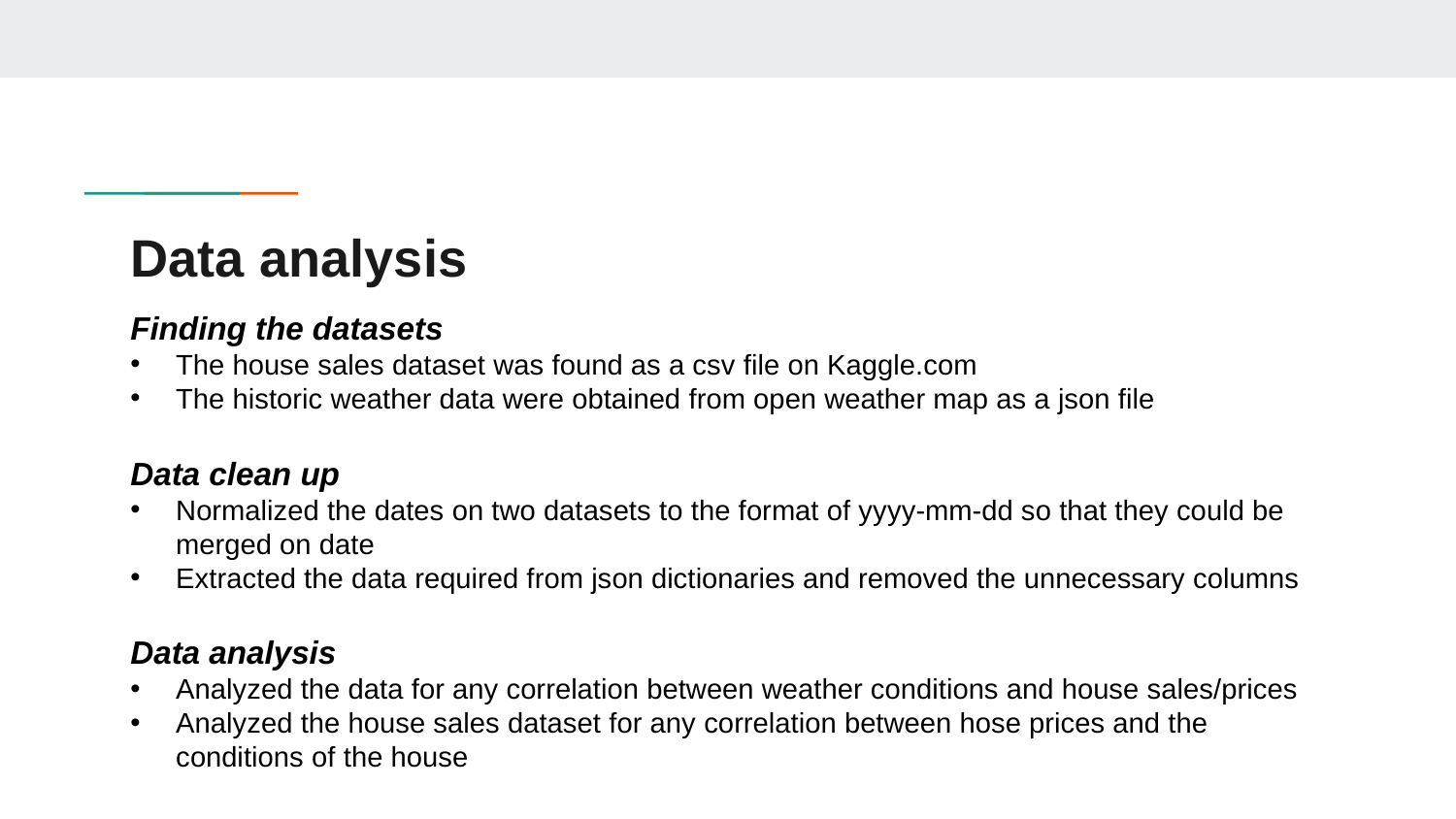

# Data analysis
Finding the datasets
The house sales dataset was found as a csv file on Kaggle.com
The historic weather data were obtained from open weather map as a json file

Data clean up
Normalized the dates on two datasets to the format of yyyy-mm-dd so that they could be merged on date
Extracted the data required from json dictionaries and removed the unnecessary columns

Data analysis
Analyzed the data for any correlation between weather conditions and house sales/prices
Analyzed the house sales dataset for any correlation between hose prices and the conditions of the house